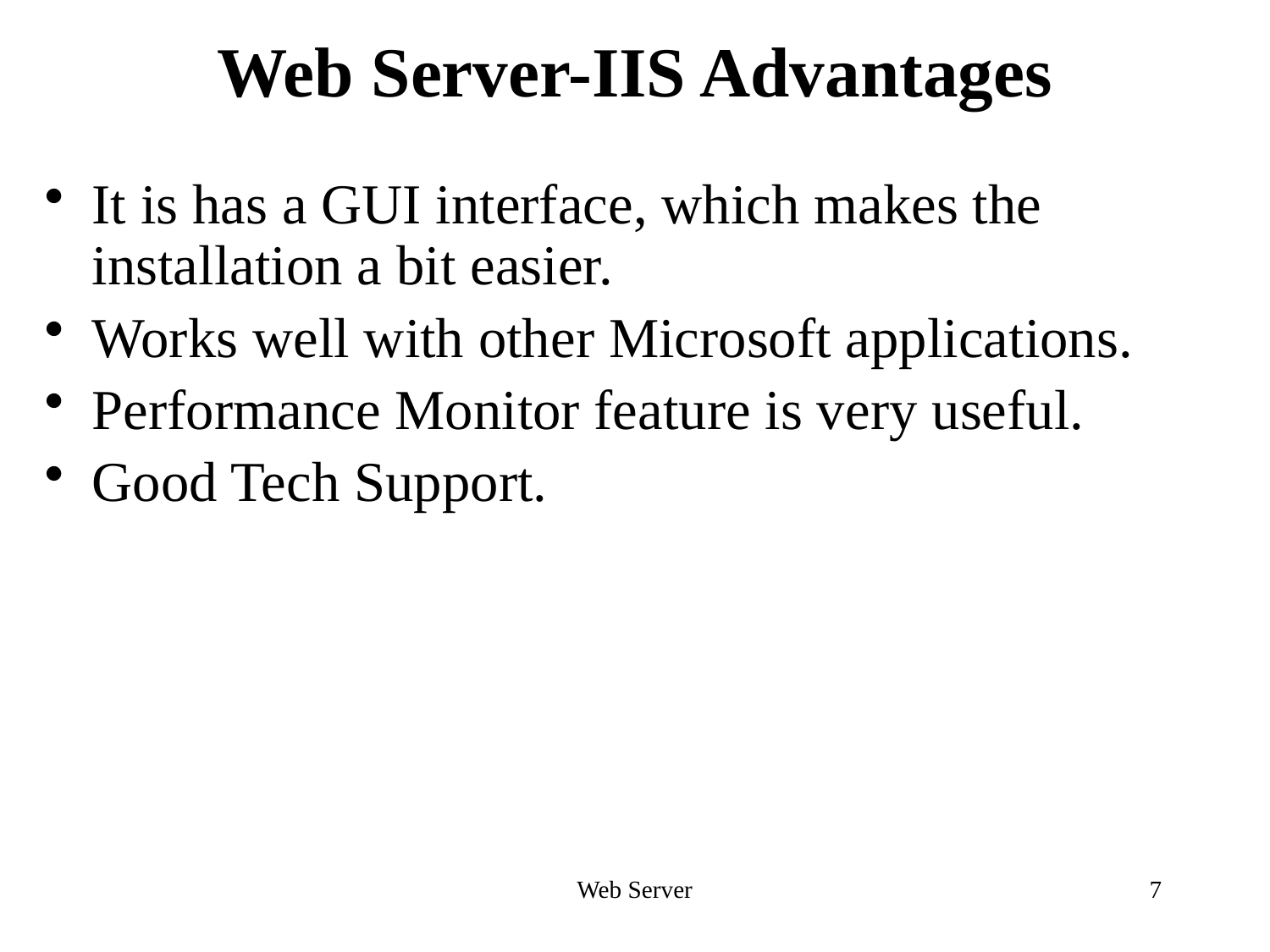

# Web Server-IIS Advantages
It is has a GUI interface, which makes the installation a bit easier.
Works well with other Microsoft applications.
Performance Monitor feature is very useful.
Good Tech Support.
Web Server
7